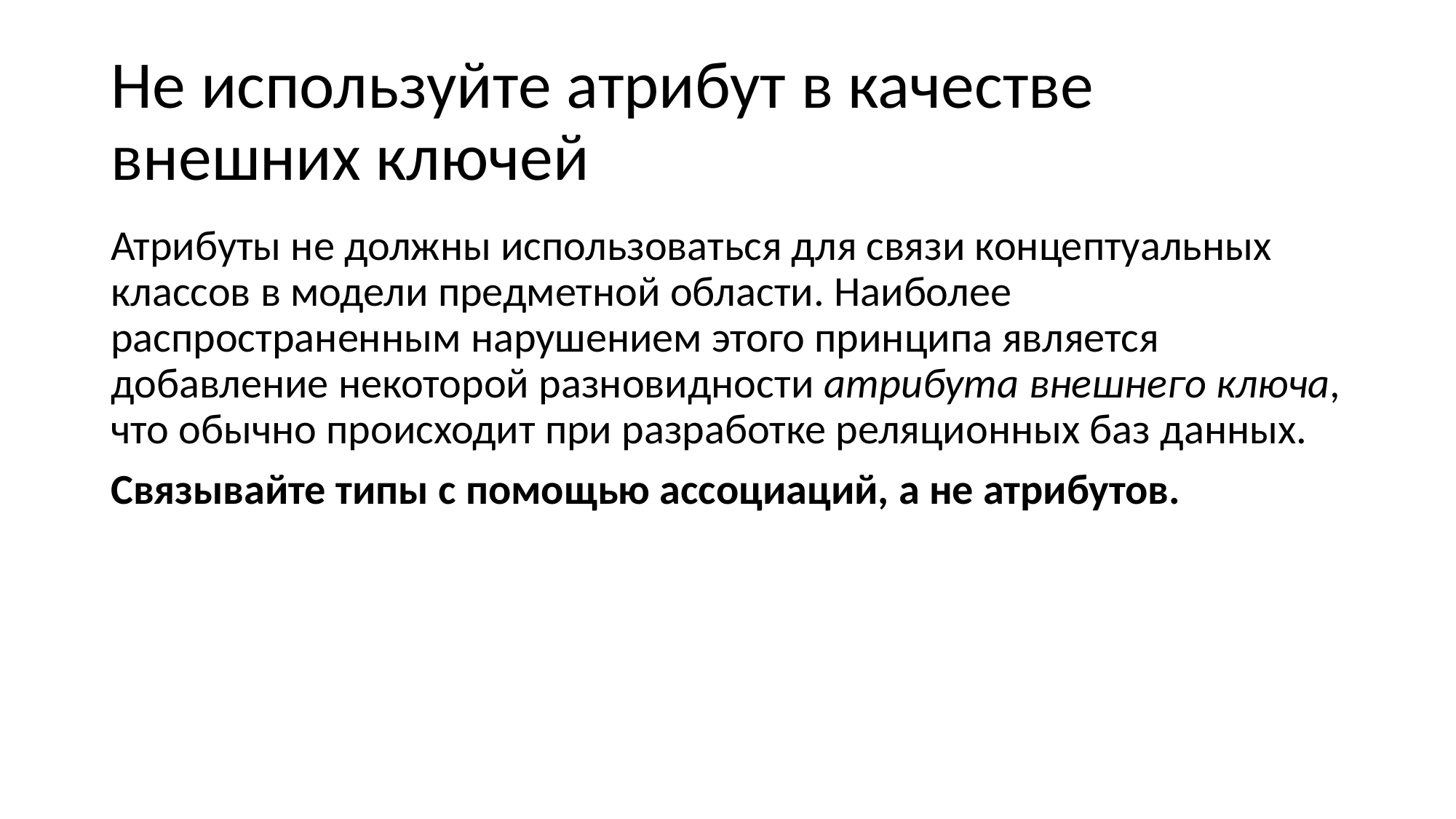

# Не используйте атрибут в качестве внешних ключей
Атрибуты не должны использоваться для связи концептуальных классов в модели предметной области. Наиболее распространенным нарушением этого принципа является добавление некоторой разновидности атрибута внешнего ключа, что обычно происходит при разработке реляционных баз данных.
Связывайте типы с помощью ассоциаций, а не атрибутов.